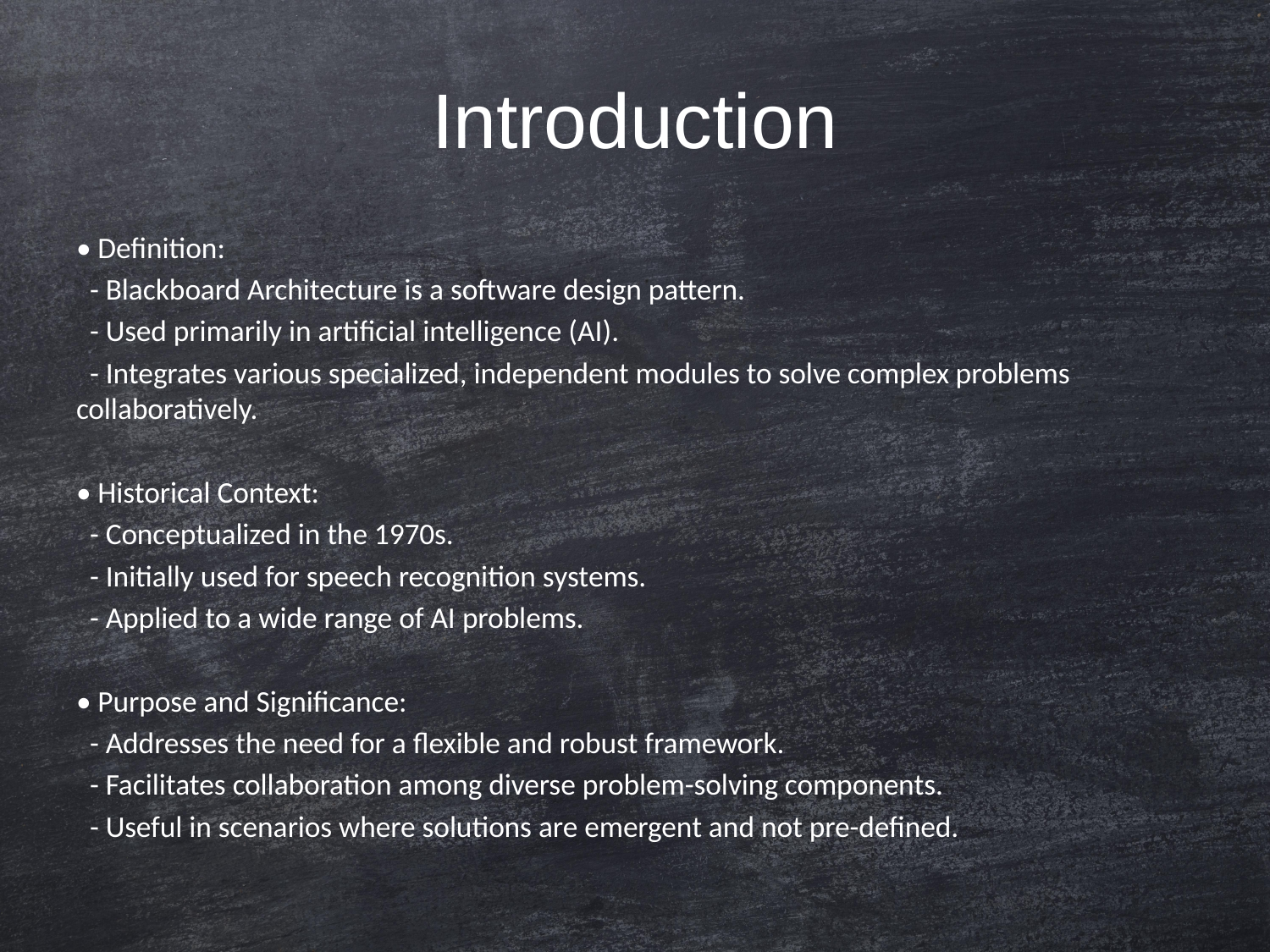

# Introduction
• Definition:
  - Blackboard Architecture is a software design pattern.
  - Used primarily in artificial intelligence (AI).
  - Integrates various specialized, independent modules to solve complex problems collaboratively.

• Historical Context:
  - Conceptualized in the 1970s.
  - Initially used for speech recognition systems.
  - Applied to a wide range of AI problems.

• Purpose and Significance:
  - Addresses the need for a flexible and robust framework.
  - Facilitates collaboration among diverse problem-solving components.
  - Useful in scenarios where solutions are emergent and not pre-defined.